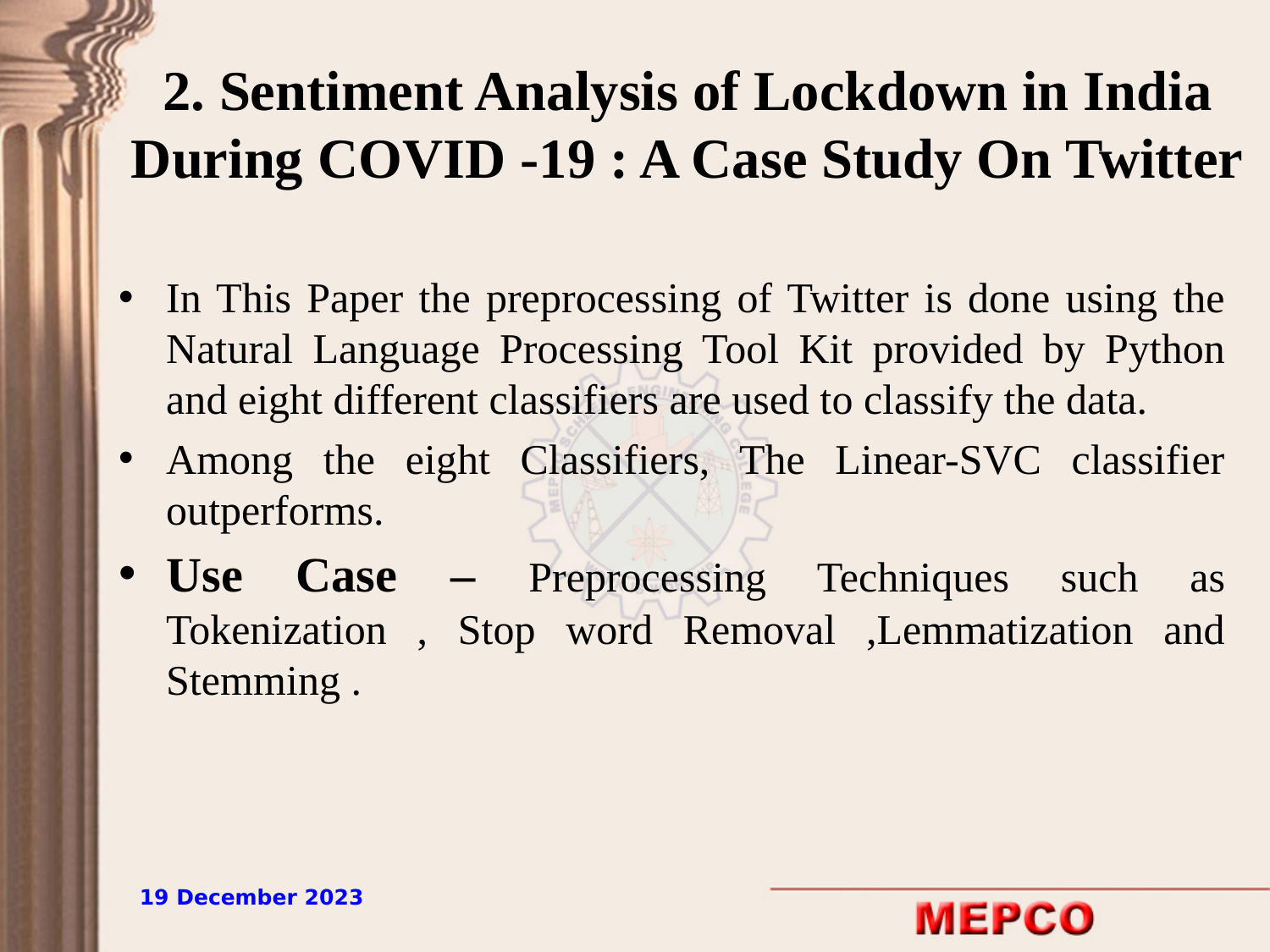

# 2. Sentiment Analysis of Lockdown in India During COVID -19 : A Case Study On Twitter
In This Paper the preprocessing of Twitter is done using the Natural Language Processing Tool Kit provided by Python and eight different classifiers are used to classify the data.
Among the eight Classifiers, The Linear-SVC classifier outperforms.
Use Case – Preprocessing Techniques such as Tokenization , Stop word Removal ,Lemmatization and Stemming .